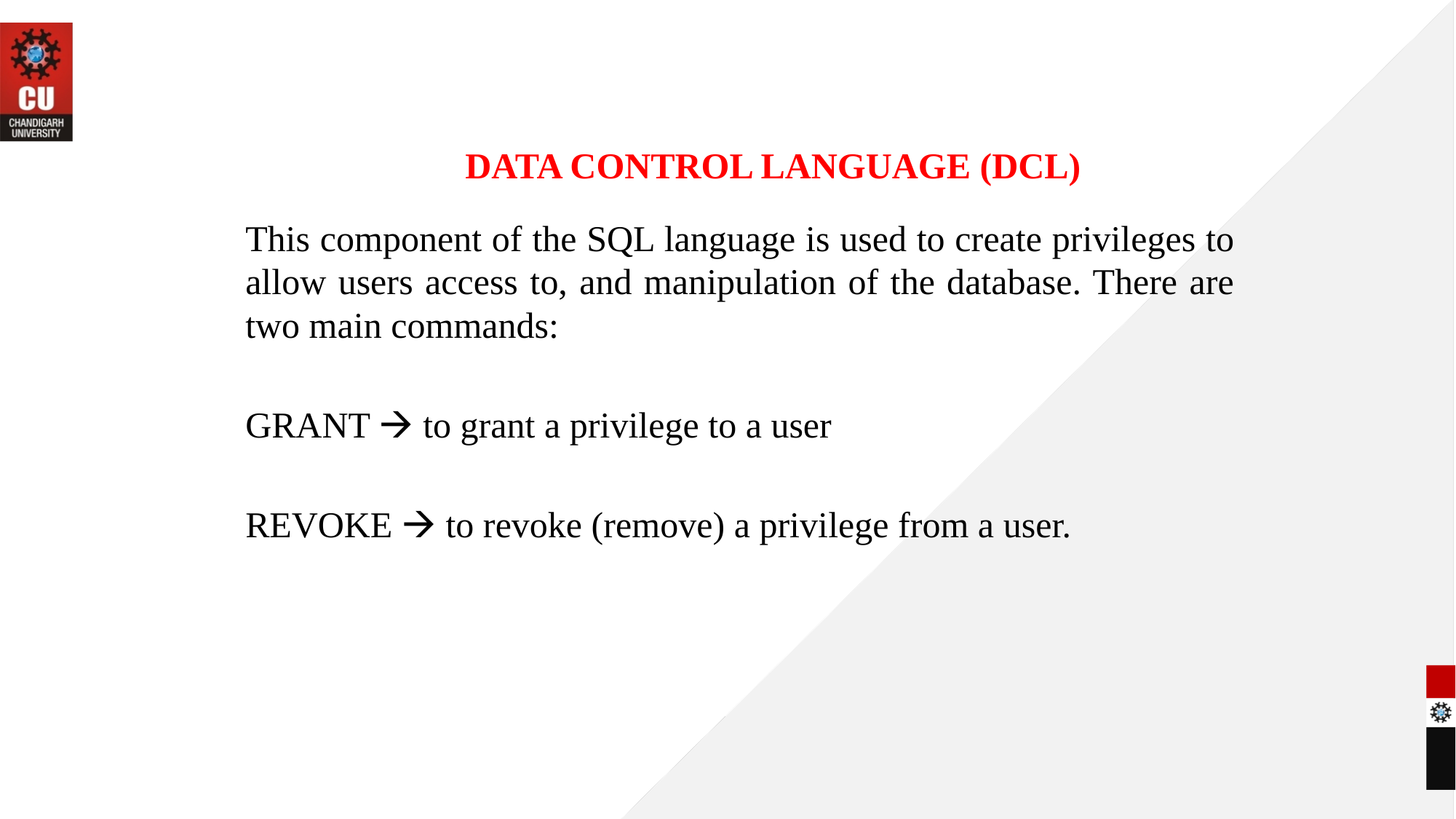

# DATA CONTROL LANGUAGE (DCL)
This component of the SQL language is used to create privileges to allow users access to, and manipulation of the database. There are two main commands:

GRANT 🡪 to grant a privilege to a user

REVOKE 🡪 to revoke (remove) a privilege from a user.